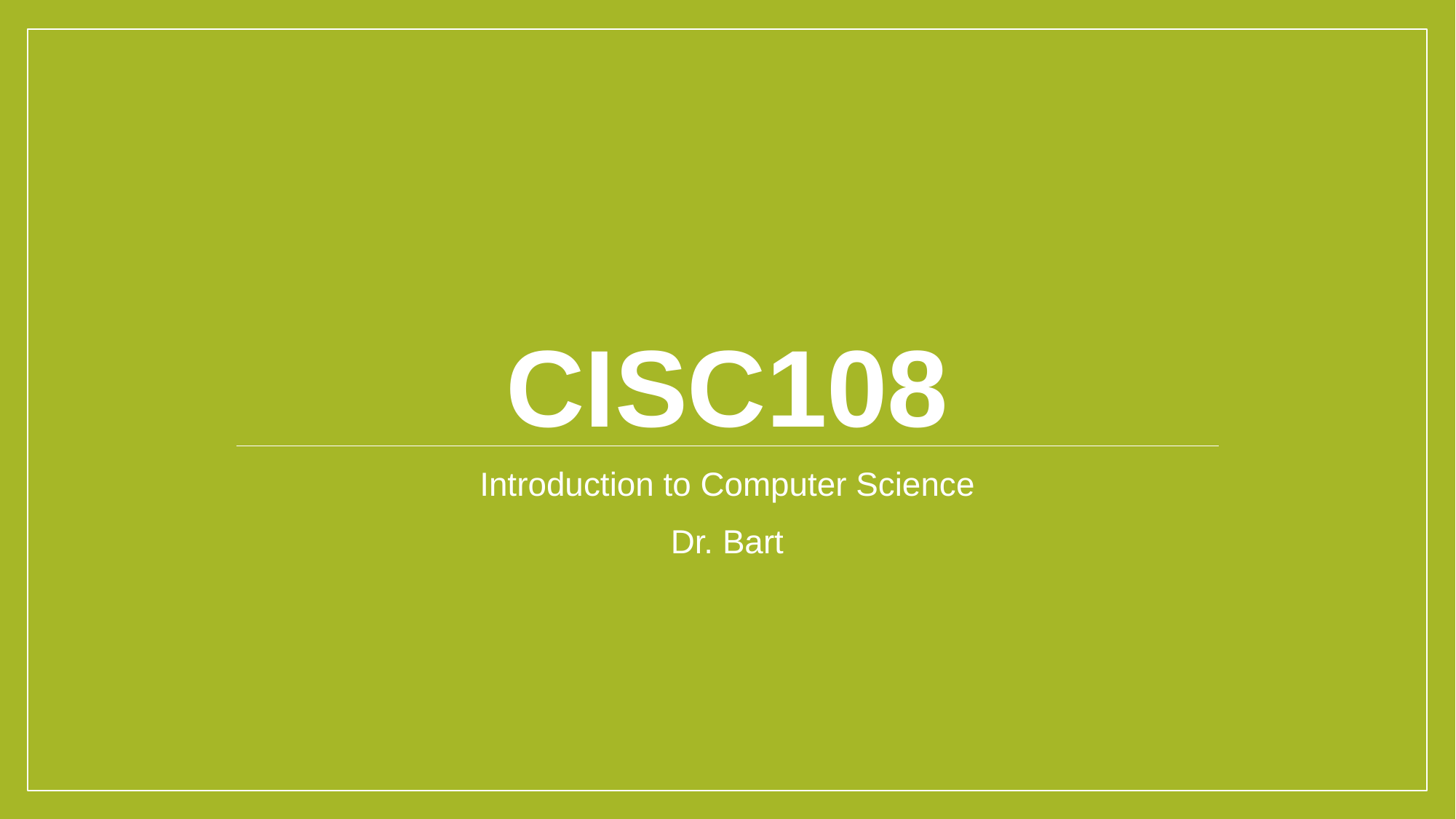

# CISC108
Introduction to Computer Science
Dr. Bart